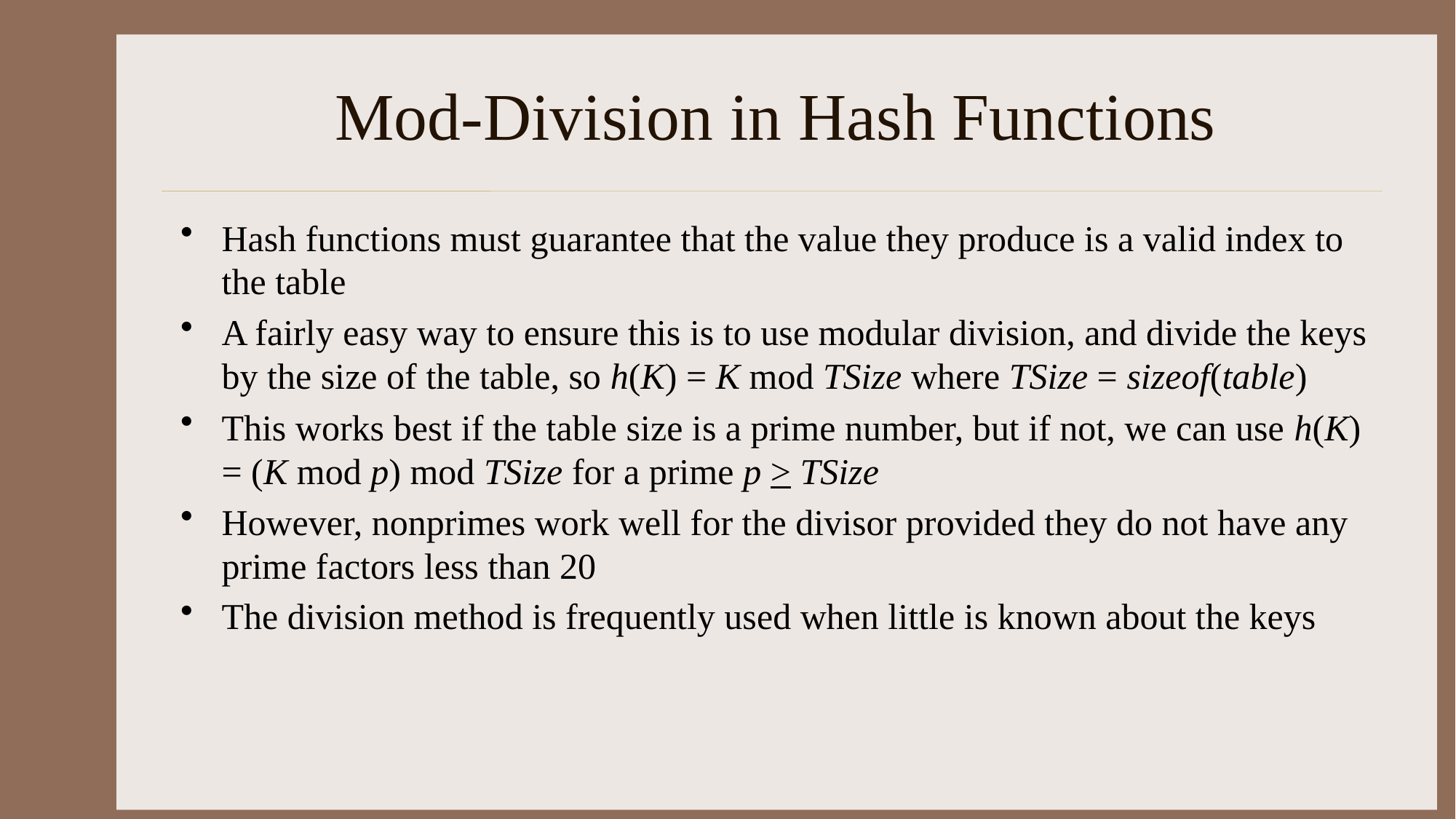

# Mod-Division in Hash Functions
Hash functions must guarantee that the value they produce is a valid index to the table
A fairly easy way to ensure this is to use modular division, and divide the keys by the size of the table, so h(K) = K mod TSize where TSize = sizeof(table)
This works best if the table size is a prime number, but if not, we can use h(K) = (K mod p) mod TSize for a prime p > TSize
However, nonprimes work well for the divisor provided they do not have any prime factors less than 20
The division method is frequently used when little is known about the keys